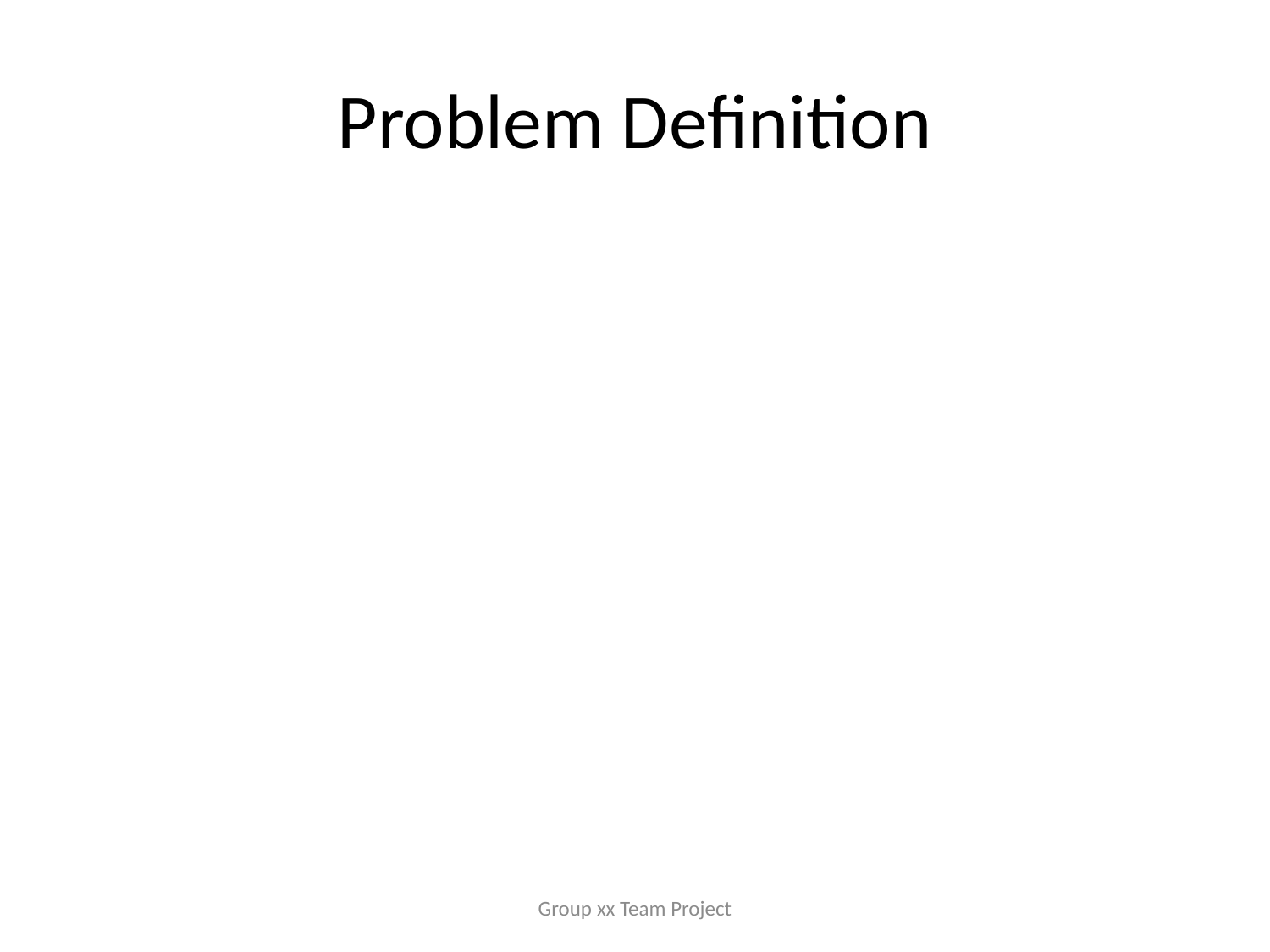

# Problem Definition

Group xx Team Project